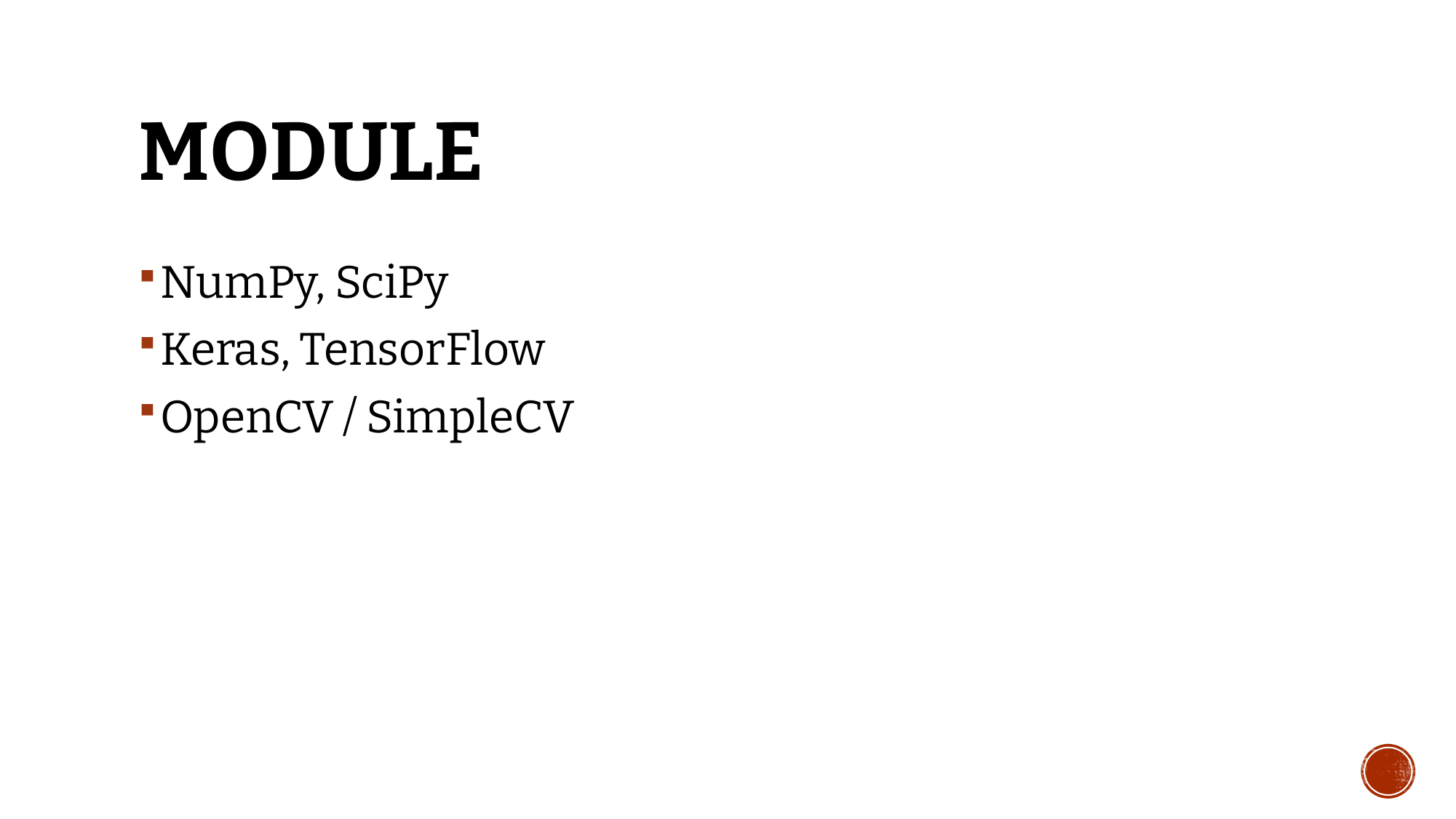

# Module
NumPy, SciPy
Keras, TensorFlow
OpenCV / SimpleCV